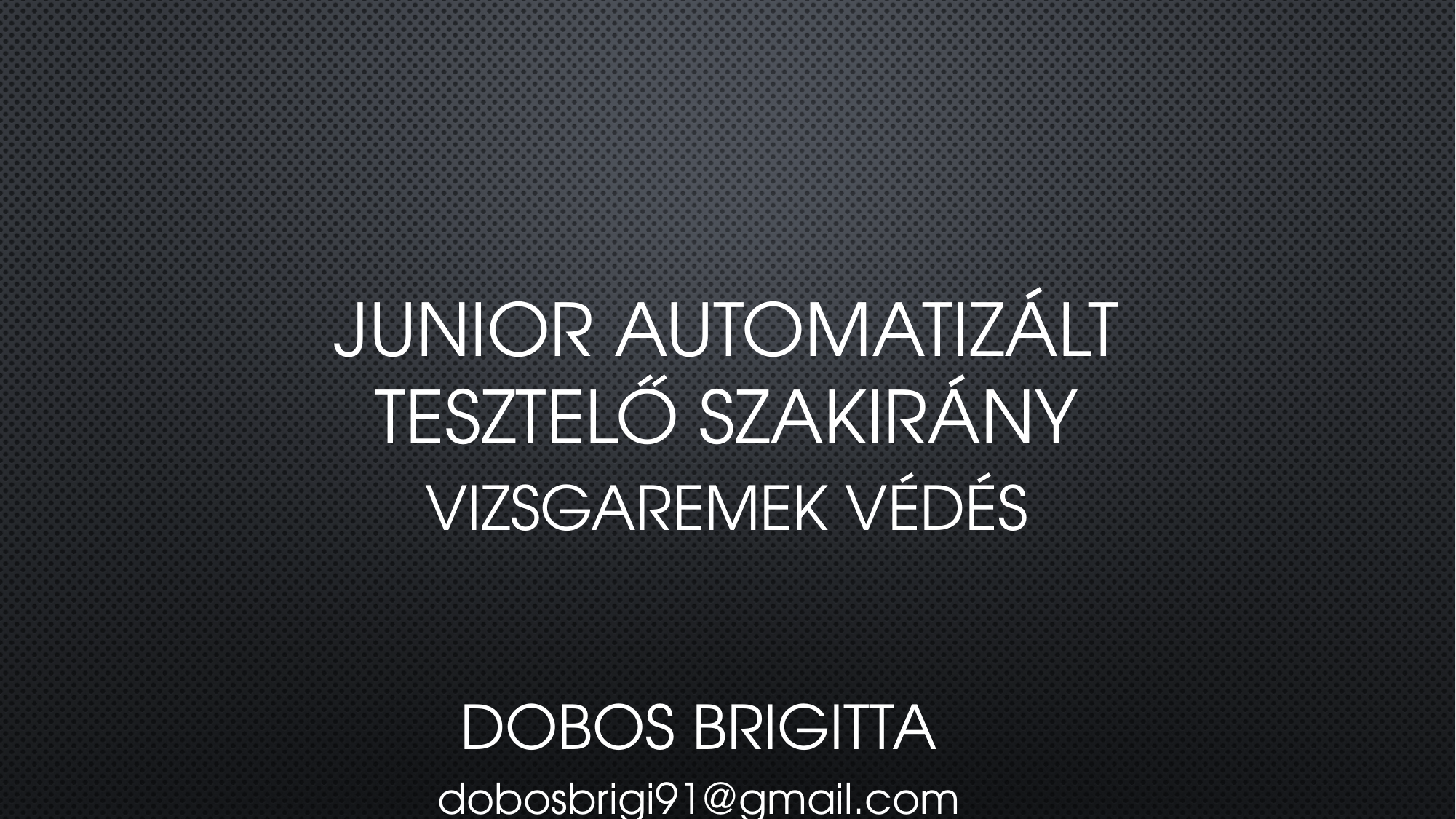

# Junior automatizált tesztelő szakirány
Vizsgaremek védés

Dobos Brigitta
dobosbrigi91@gmail.com